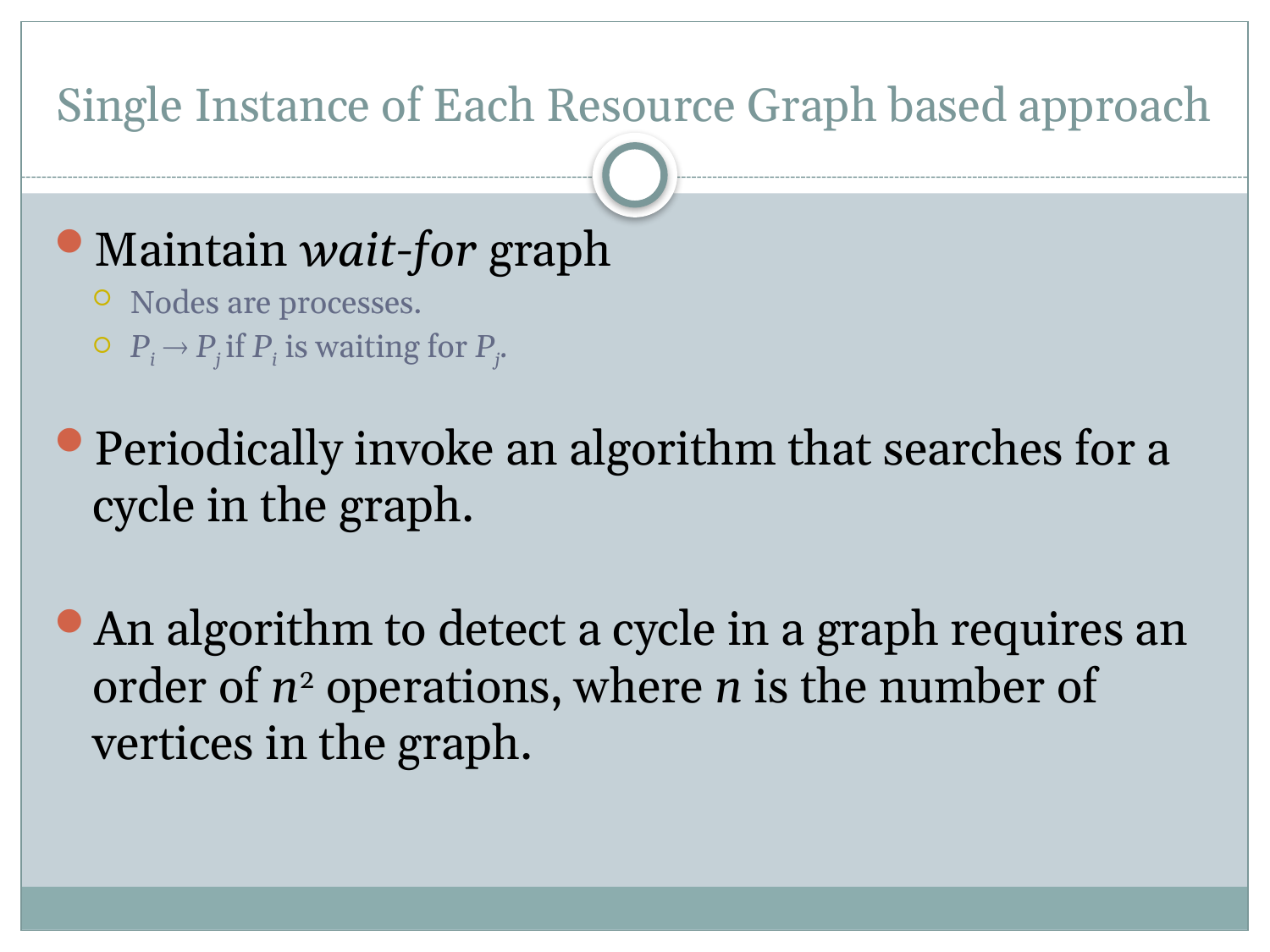

# Single Instance of Each Resource Graph based approach
Maintain wait-for graph
Nodes are processes.
Pi → Pj if Pi is waiting for Pj.
Periodically invoke an algorithm that searches for a cycle in the graph.
An algorithm to detect a cycle in a graph requires an order of n2 operations, where n is the number of vertices in the graph.